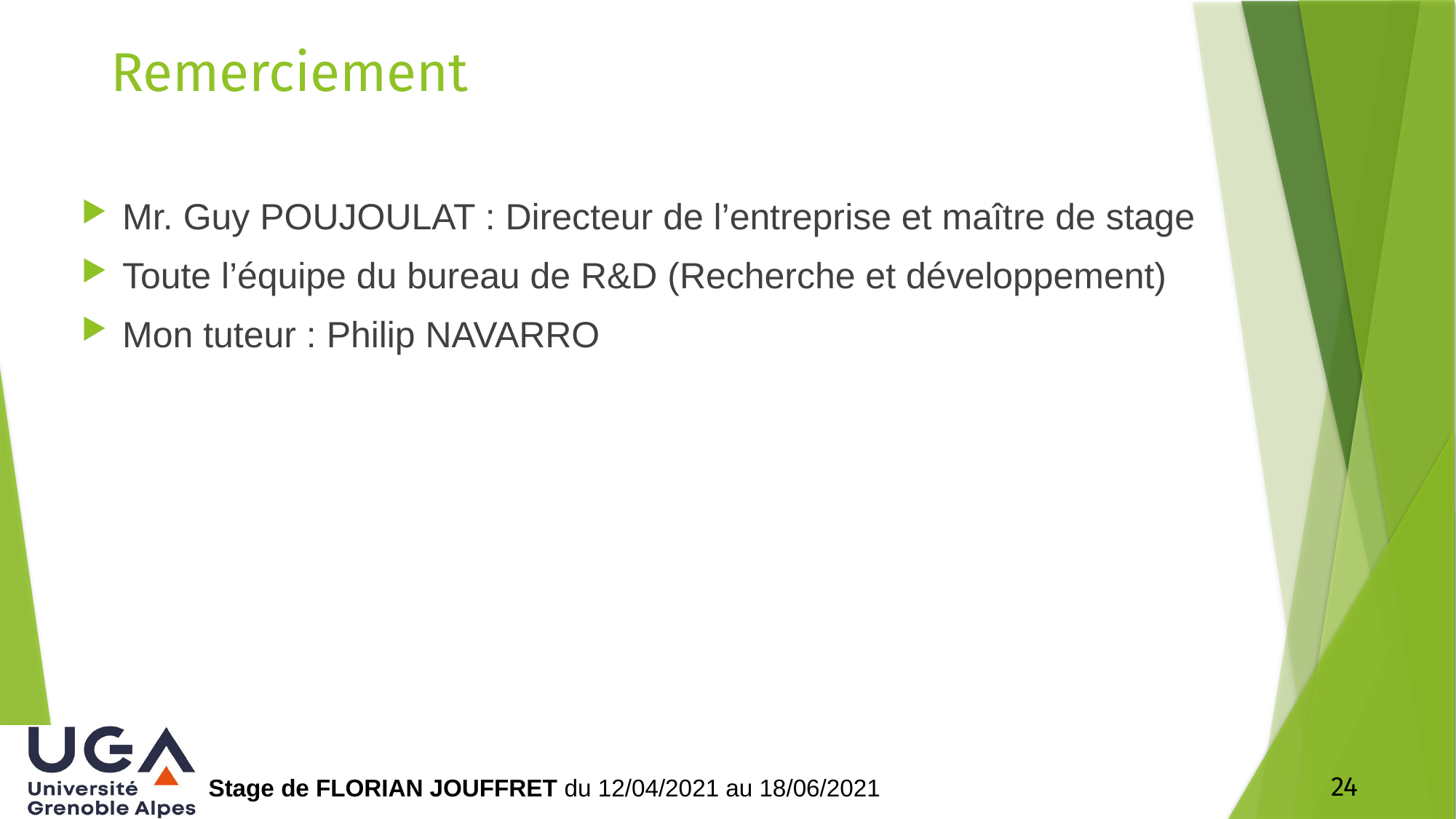

# Remerciement
Mr. Guy POUJOULAT : Directeur de l’entreprise et maître de stage
Toute l’équipe du bureau de R&D (Recherche et développement)
Mon tuteur : Philip NAVARRO